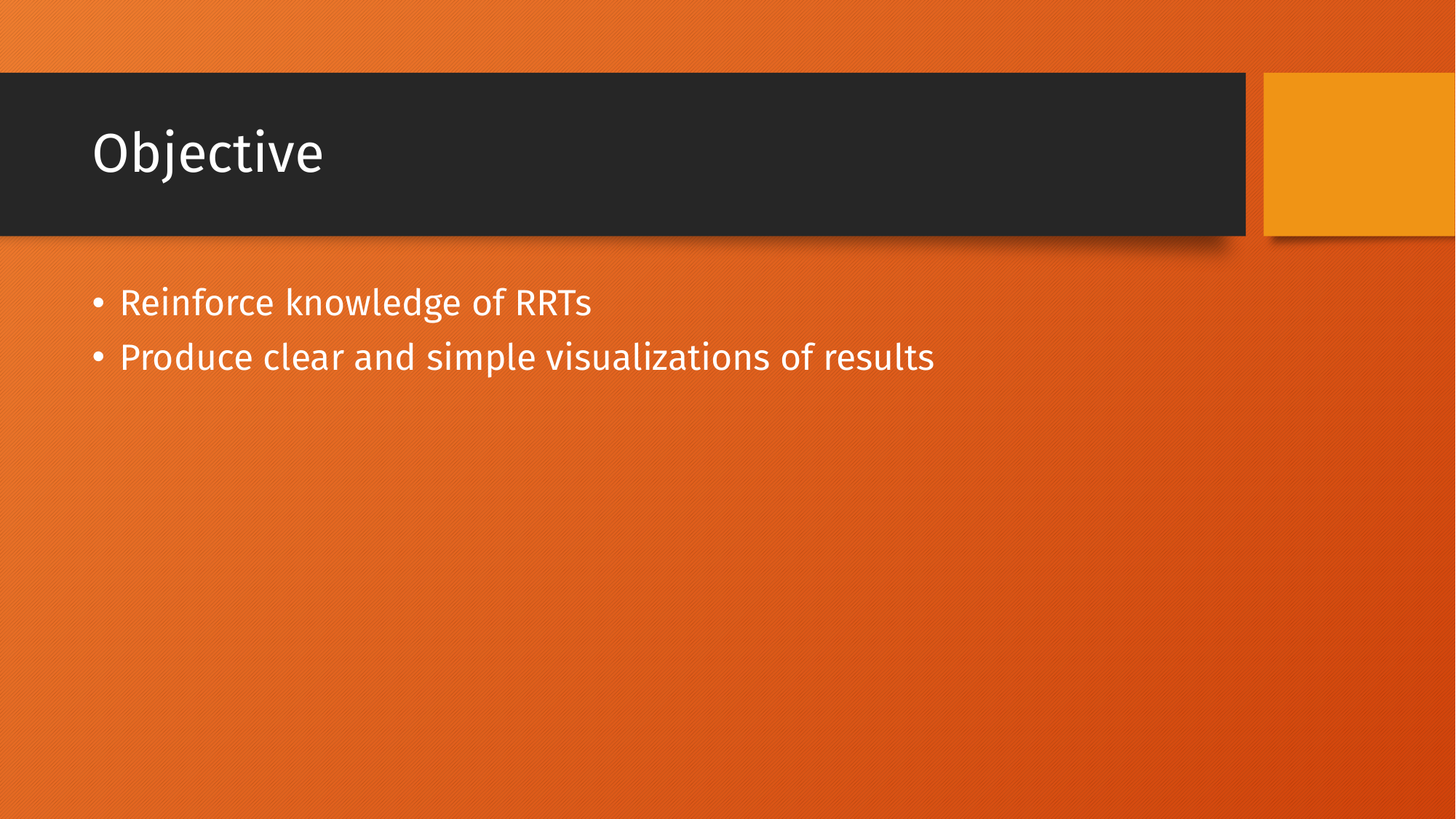

# Objective
Reinforce knowledge of RRTs
Produce clear and simple visualizations of results